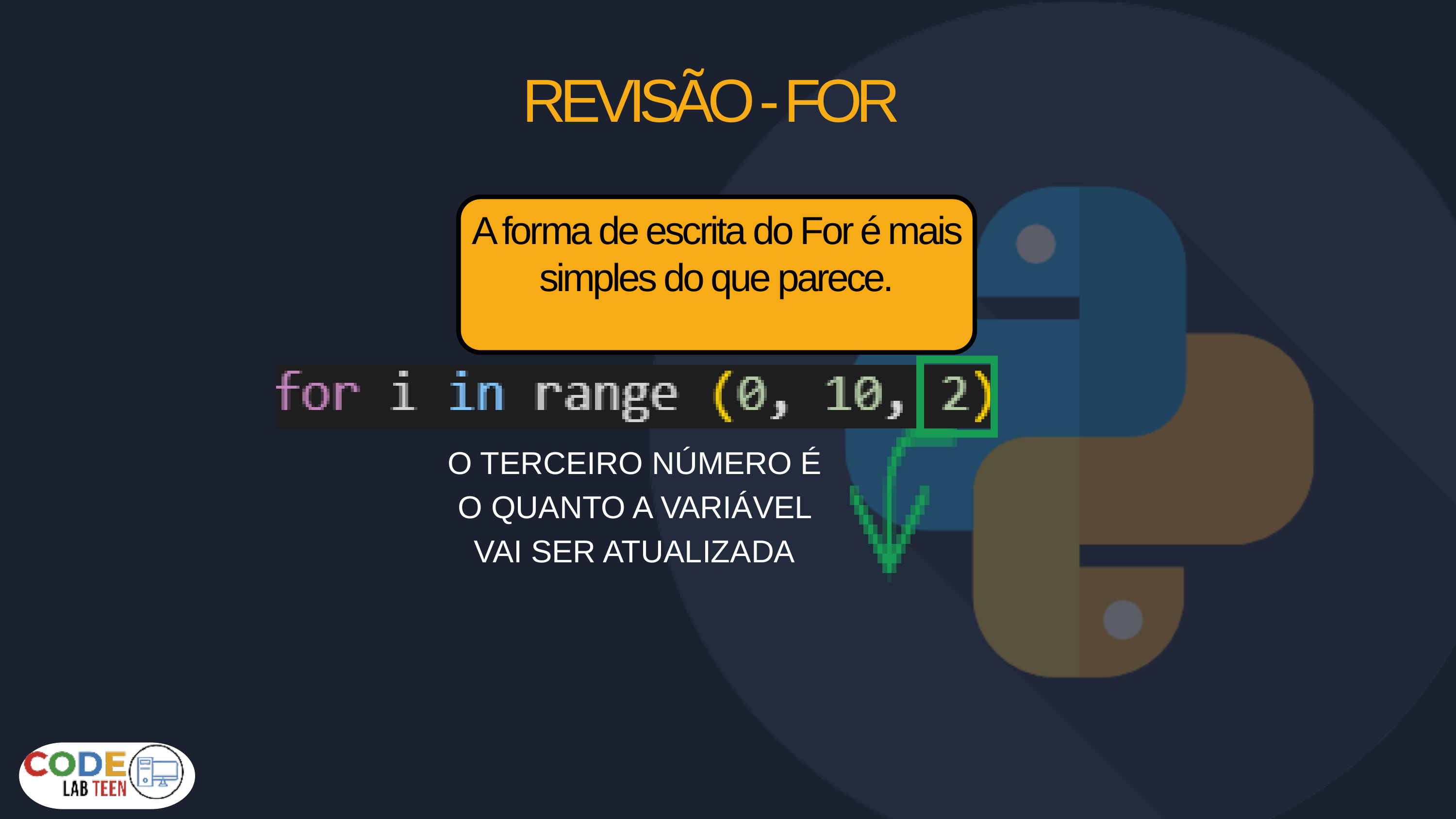

REVISÃO - FOR

A forma de escrita do For é mais simples do que parece.

O TERCEIRO NÚMERO É O QUANTO A VARIÁVEL VAI SER ATUALIZADA